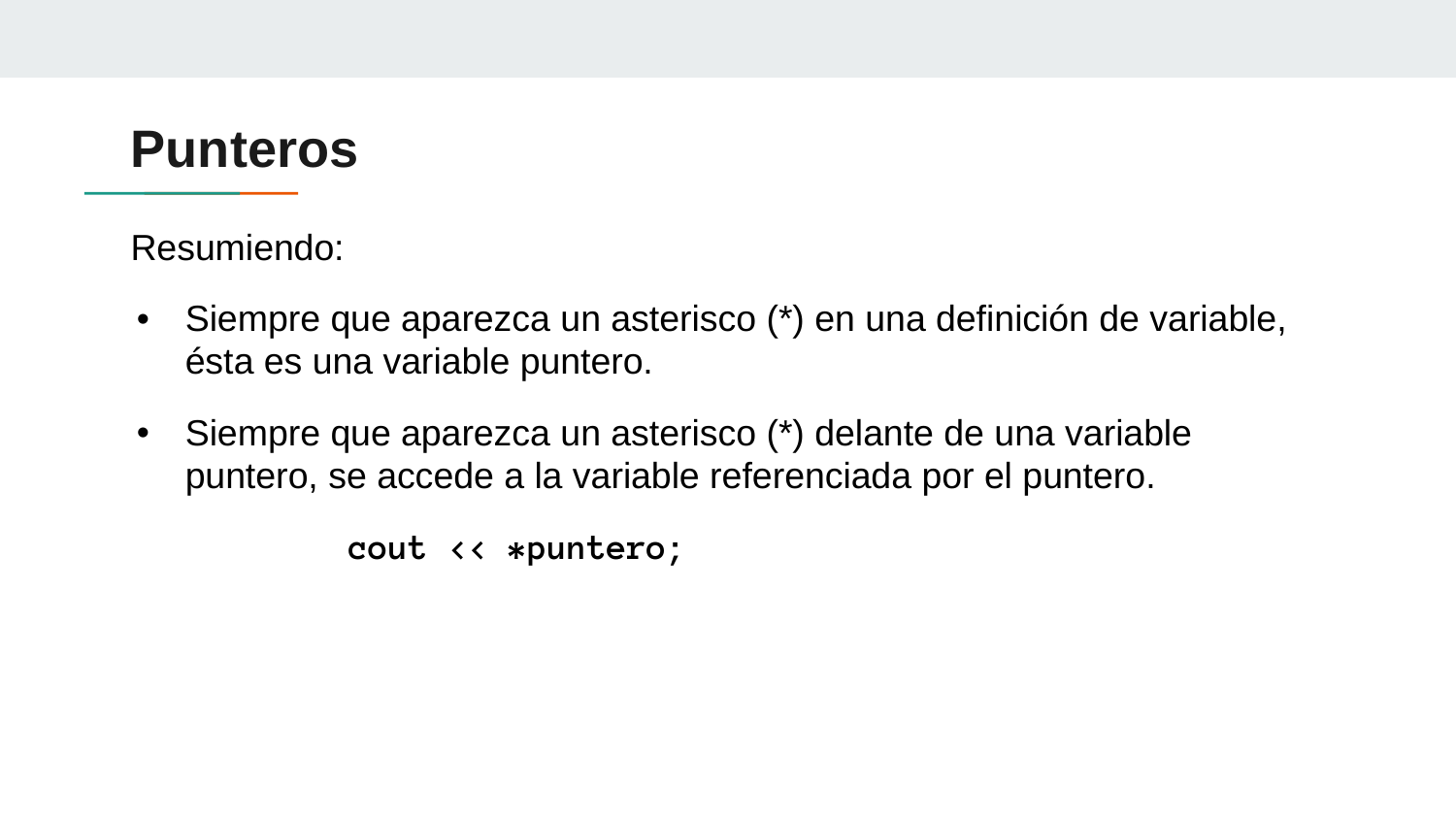

# Punteros
Resumiendo:
Siempre que aparezca un asterisco (*) en una definición de variable, ésta es una variable puntero.
Siempre que aparezca un asterisco (*) delante de una variable puntero, se accede a la variable referenciada por el puntero.
	cout << *puntero;